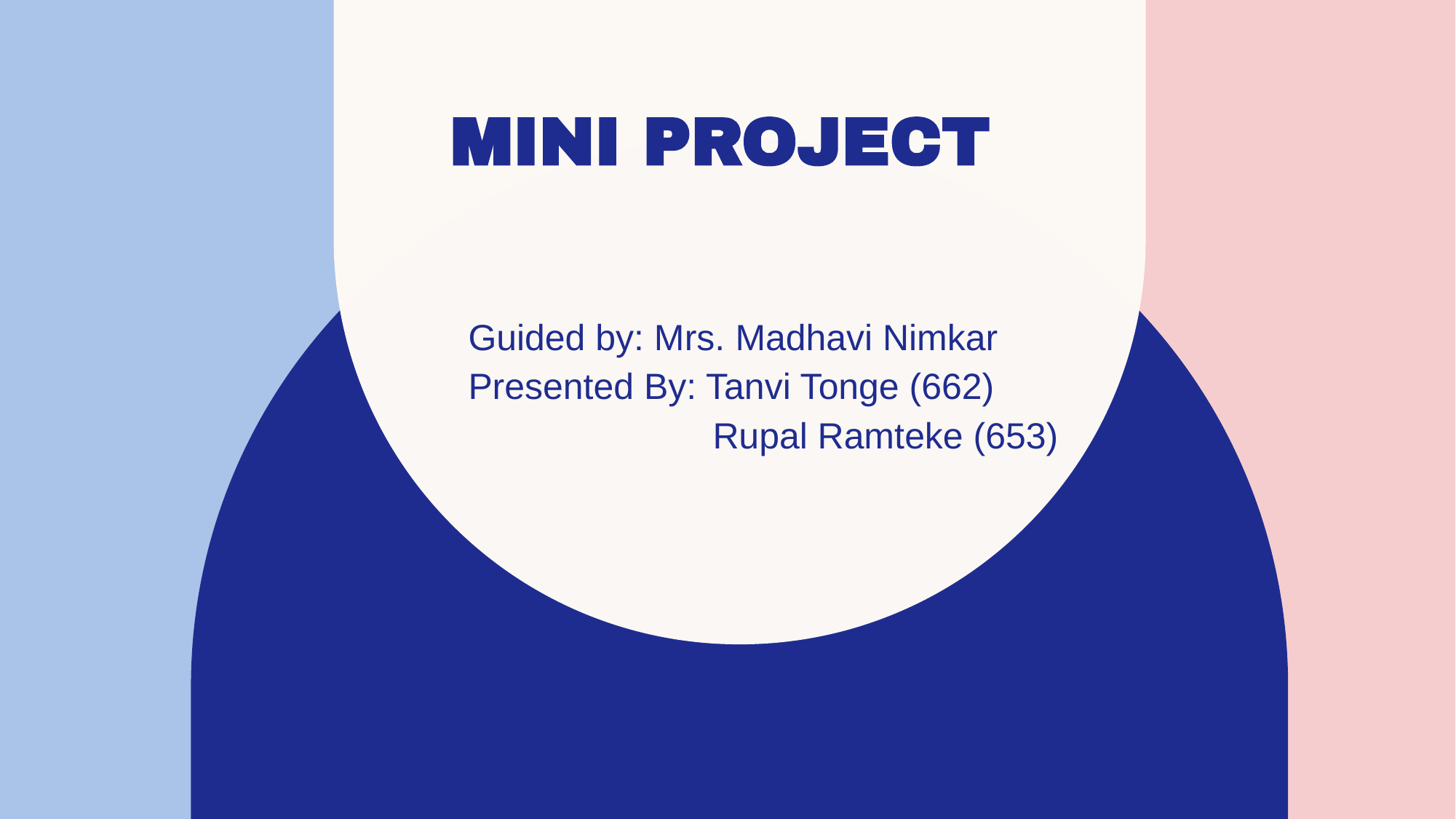

# MINI project
Guided by: Mrs. Madhavi Nimkar
Presented By: Tanvi Tonge (662)
                        Rupal Ramteke (653)